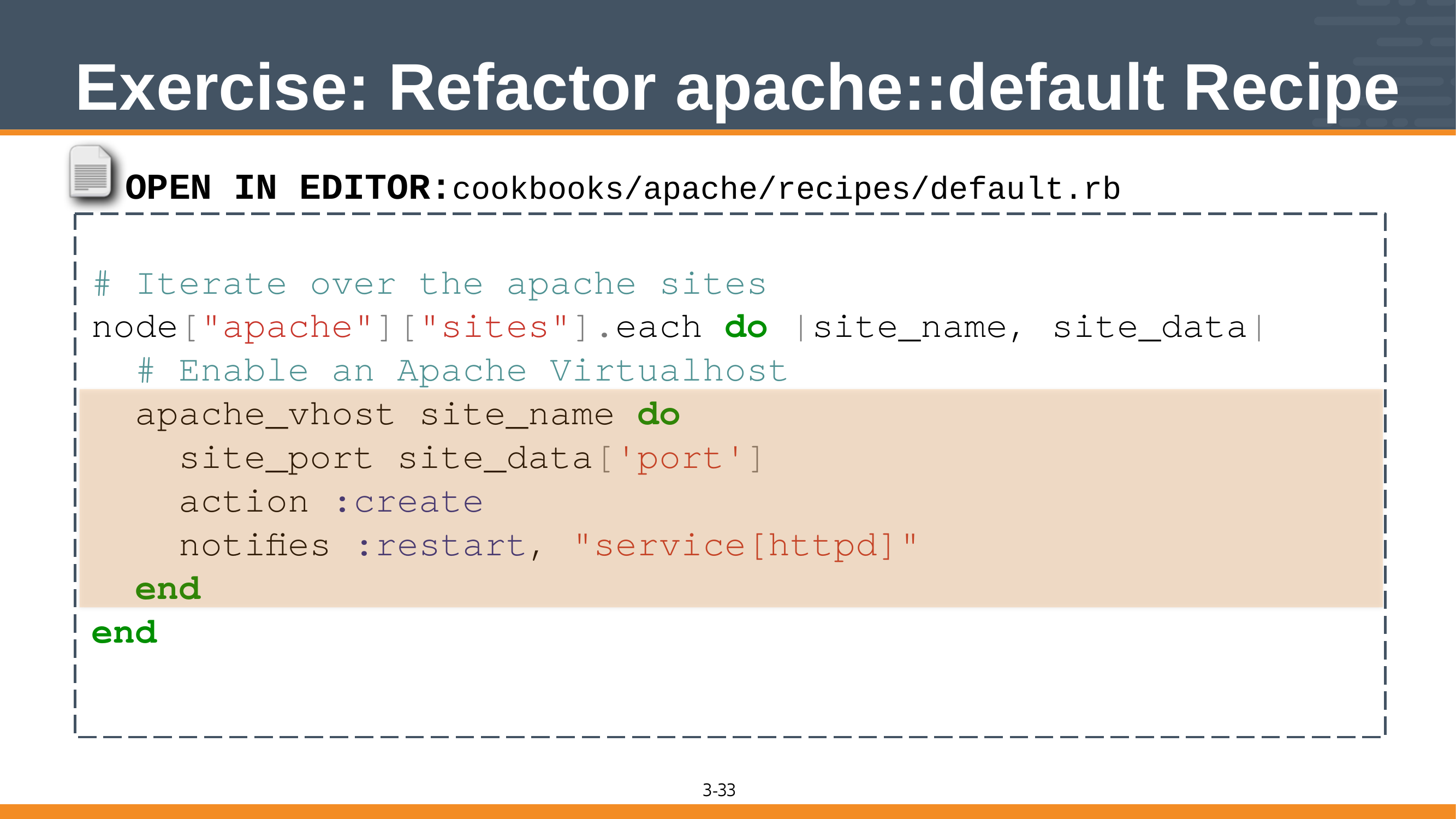

# Exercise: Refactor apache::default Recipe

OPEN IN EDITOR:cookbooks/apache/recipes/default.rb

# Iterate over the apache sites
node["apache"]["sites"].each do |site_name, site_data|
  # Enable an Apache Virtualhost
  apache_vhost site_name do
    site_port site_data['port']
    action :create
    notifies :restart, "service[httpd]"
  end
end

33